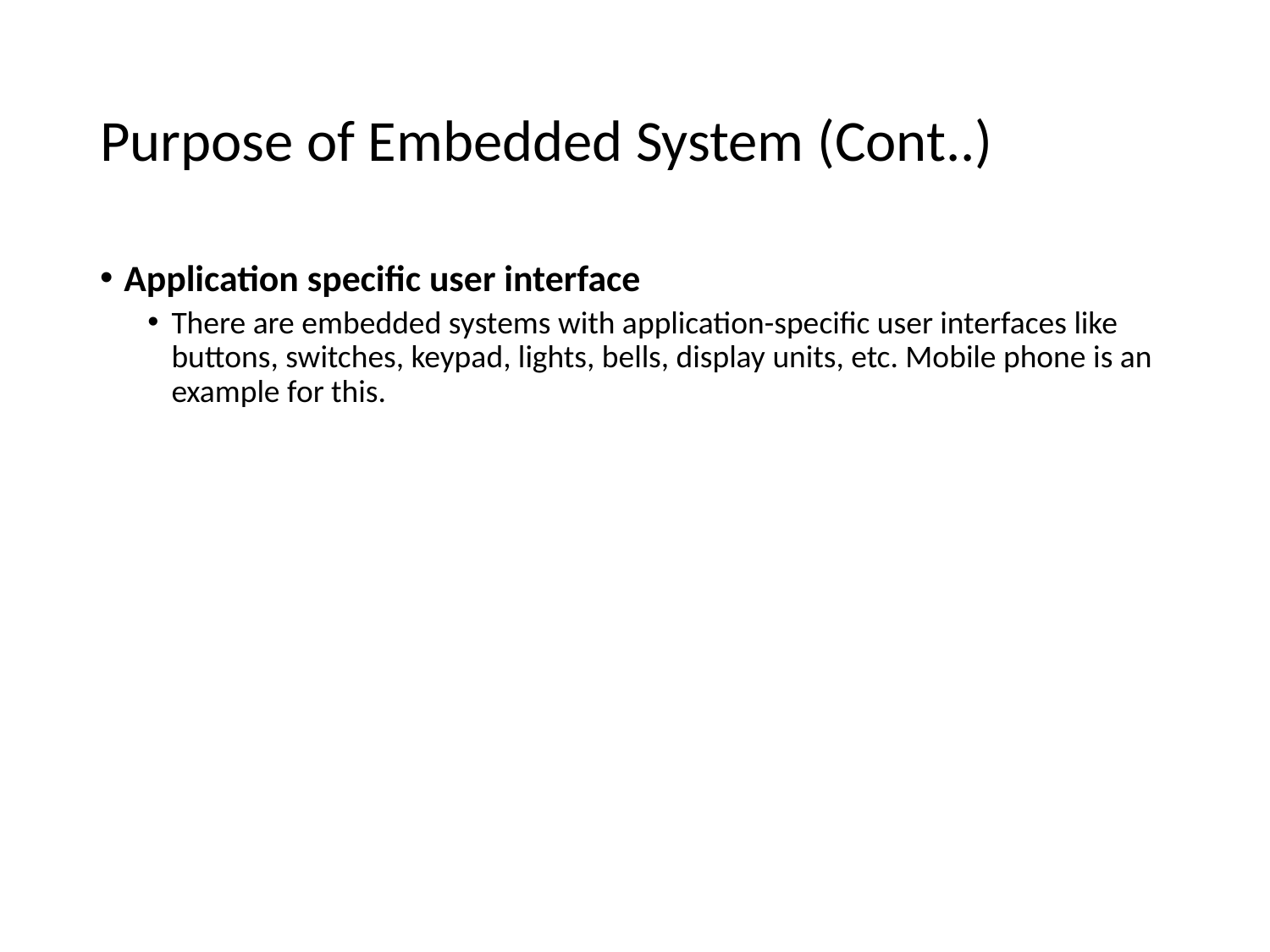

# Purpose of Embedded System (Cont..)
Application specific user interface
There are embedded systems with application-specific user interfaces like buttons, switches, keypad, lights, bells, display units, etc. Mobile phone is an example for this.